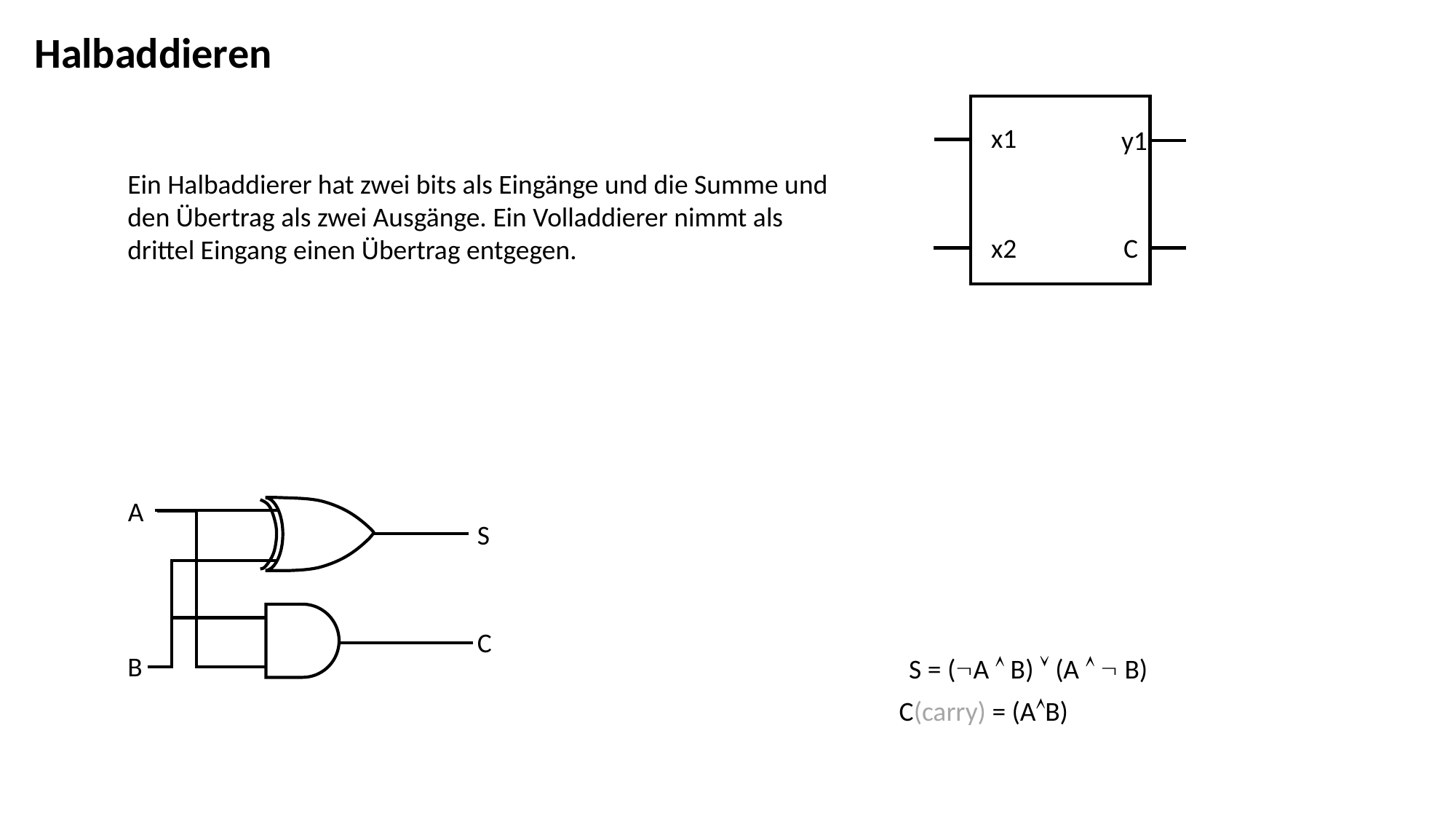

Halbaddieren

x1
y1

x2
C

Ein Halbaddierer hat zwei bits als Eingänge und die Summe und den Übertrag als zwei Ausgänge. Ein Volladdierer nimmt als drittel Eingang einen Übertrag entgegen.
A

S

C

B
S = (¬A ∧ B) ∨ (A ∧ ¬ B)
C(carry) = (A∧B)